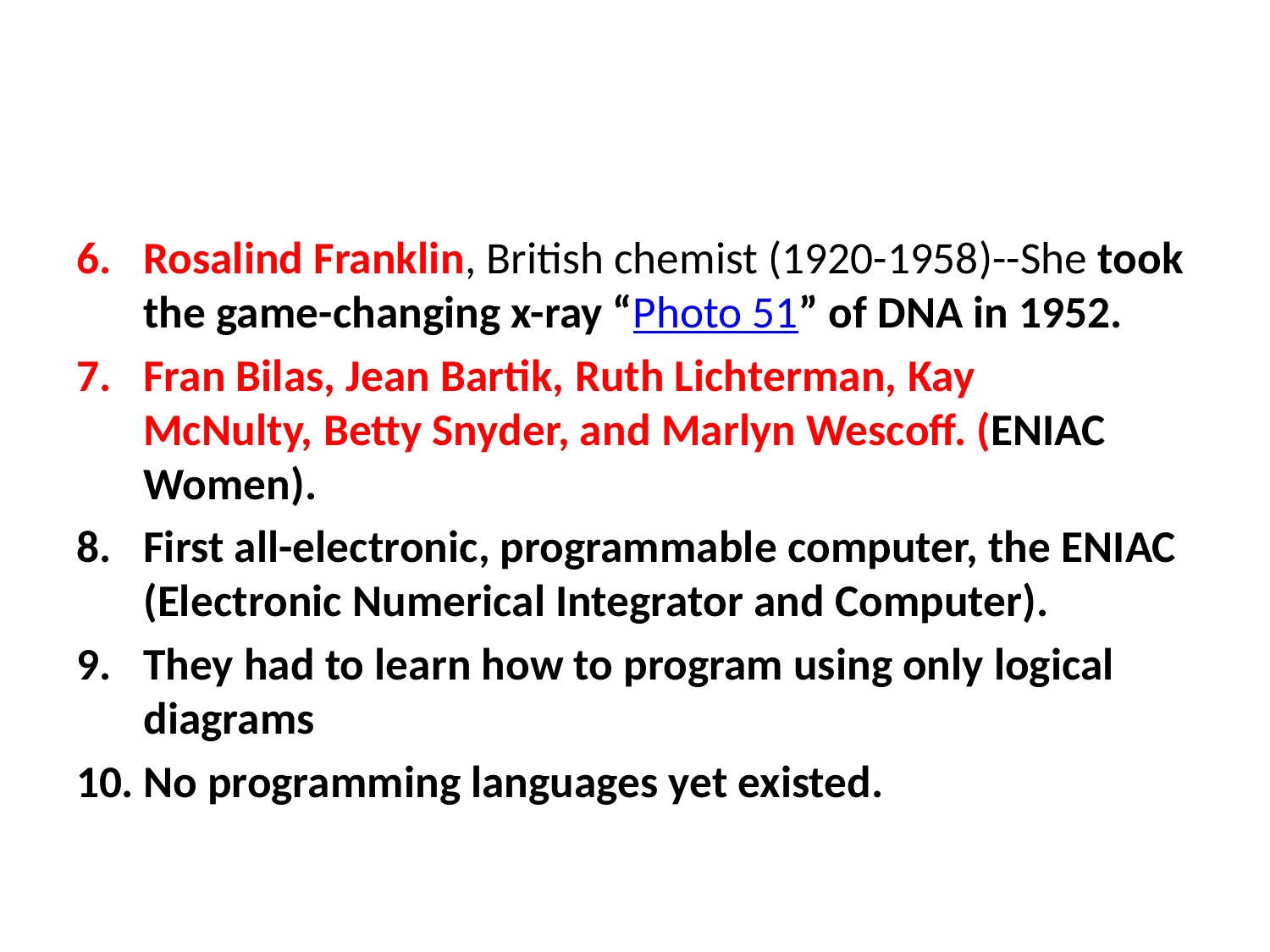

#
Rosalind Franklin, British chemist (1920-1958)--She took the game-changing x-ray “Photo 51” of DNA in 1952.
Fran Bilas, Jean Bartik, Ruth Lichterman, Kay McNulty, Betty Snyder, and Marlyn Wescoff. (ENIAC Women).
First all-electronic, programmable computer, the ENIAC (Electronic Numerical Integrator and Computer).
They had to learn how to program using only logical diagrams
No programming languages yet existed.